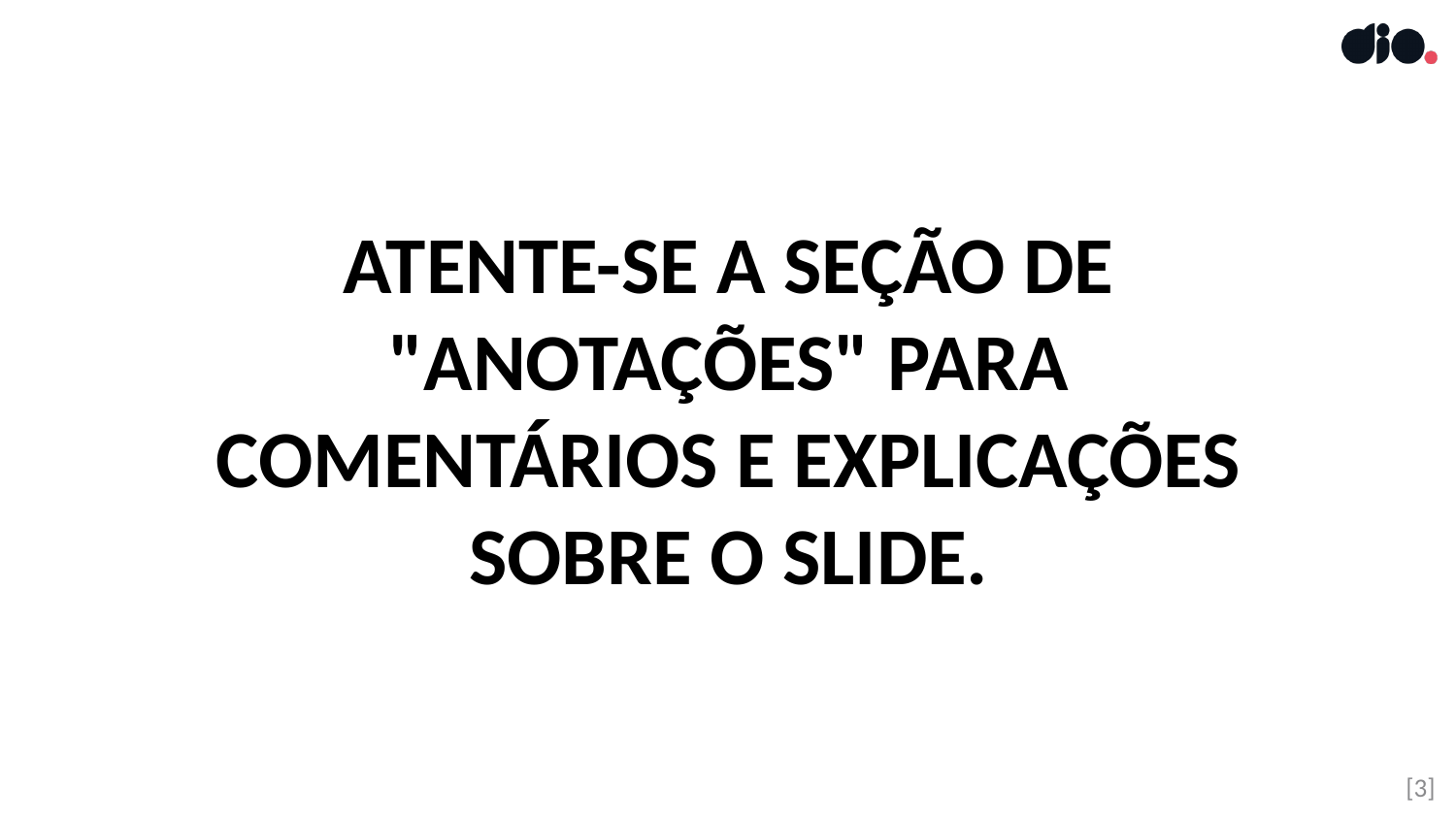

ATENTE-SE A SEÇÃO DE "ANOTAÇÕES" PARA COMENTÁRIOS E EXPLICAÇÕES SOBRE O SLIDE.
[3]